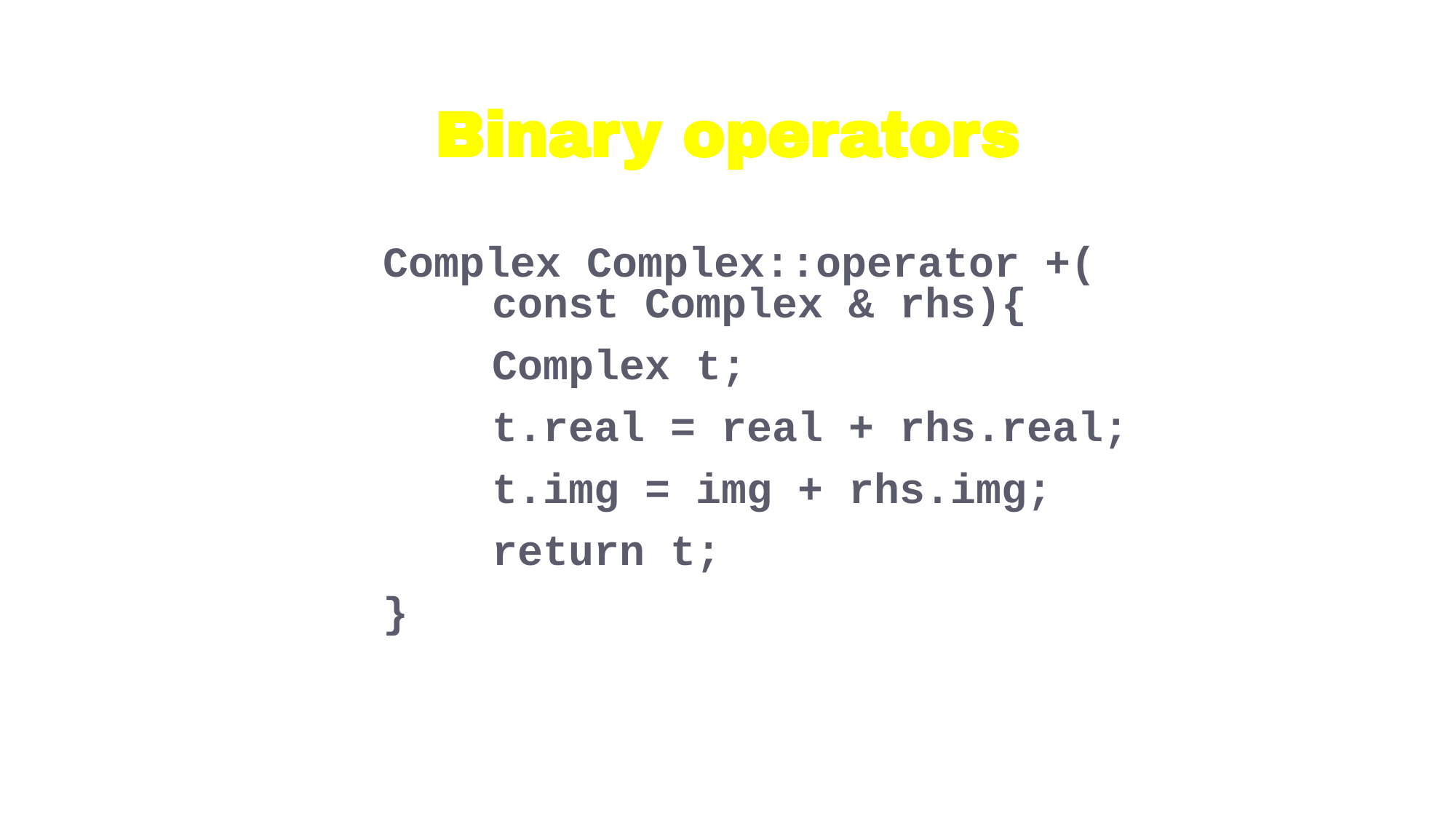

# Binary operators
Complex Complex::operator +(		const Complex & rhs){
	Complex t;
	t.real = real + rhs.real;
	t.img = img + rhs.img;
	return t;
}
12